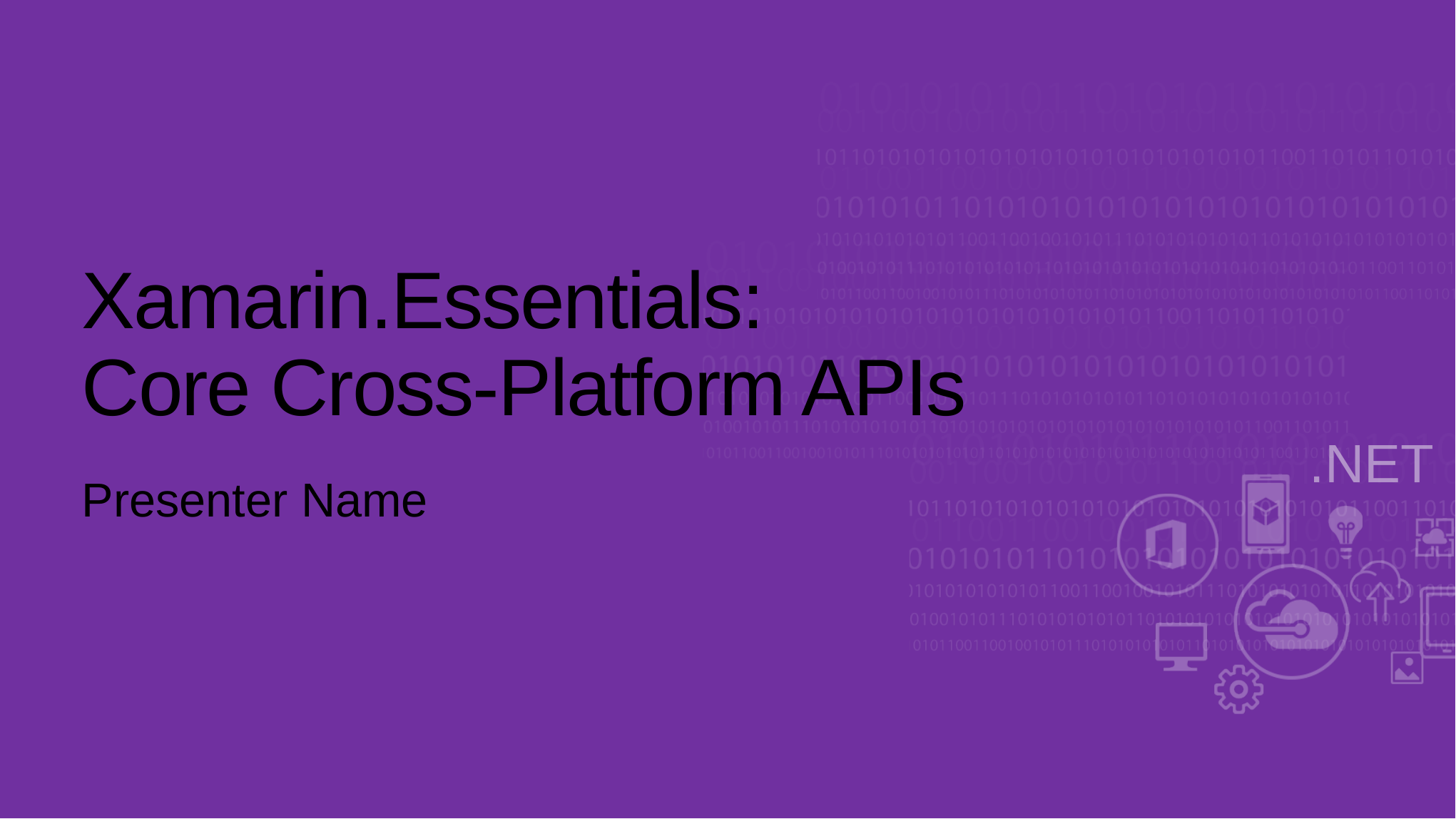

# Xamarin.Essentials: Core Cross-Platform APIs
Presenter Name